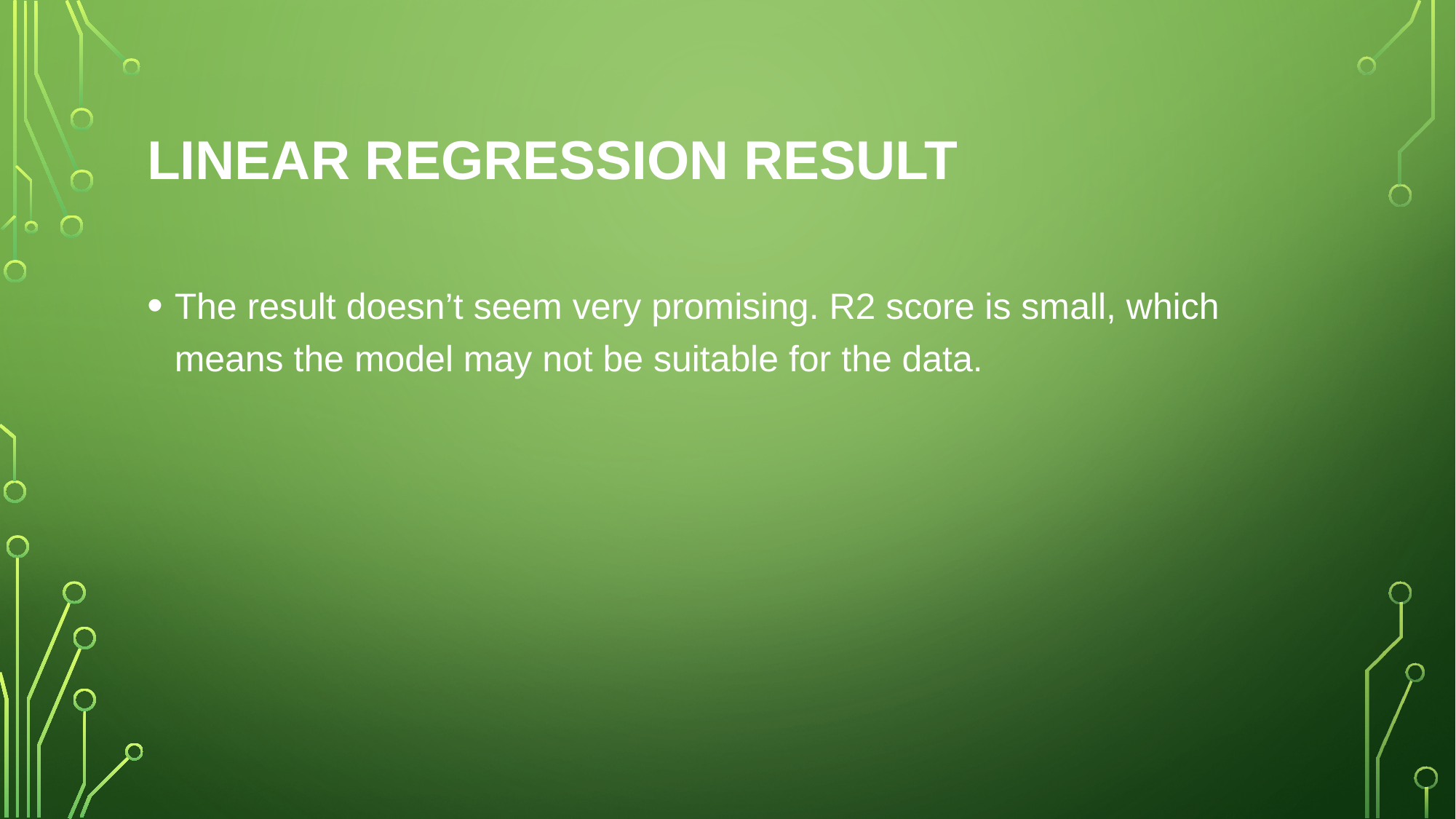

# Linear Regression result
The result doesn’t seem very promising. R2 score is small, which means the model may not be suitable for the data.